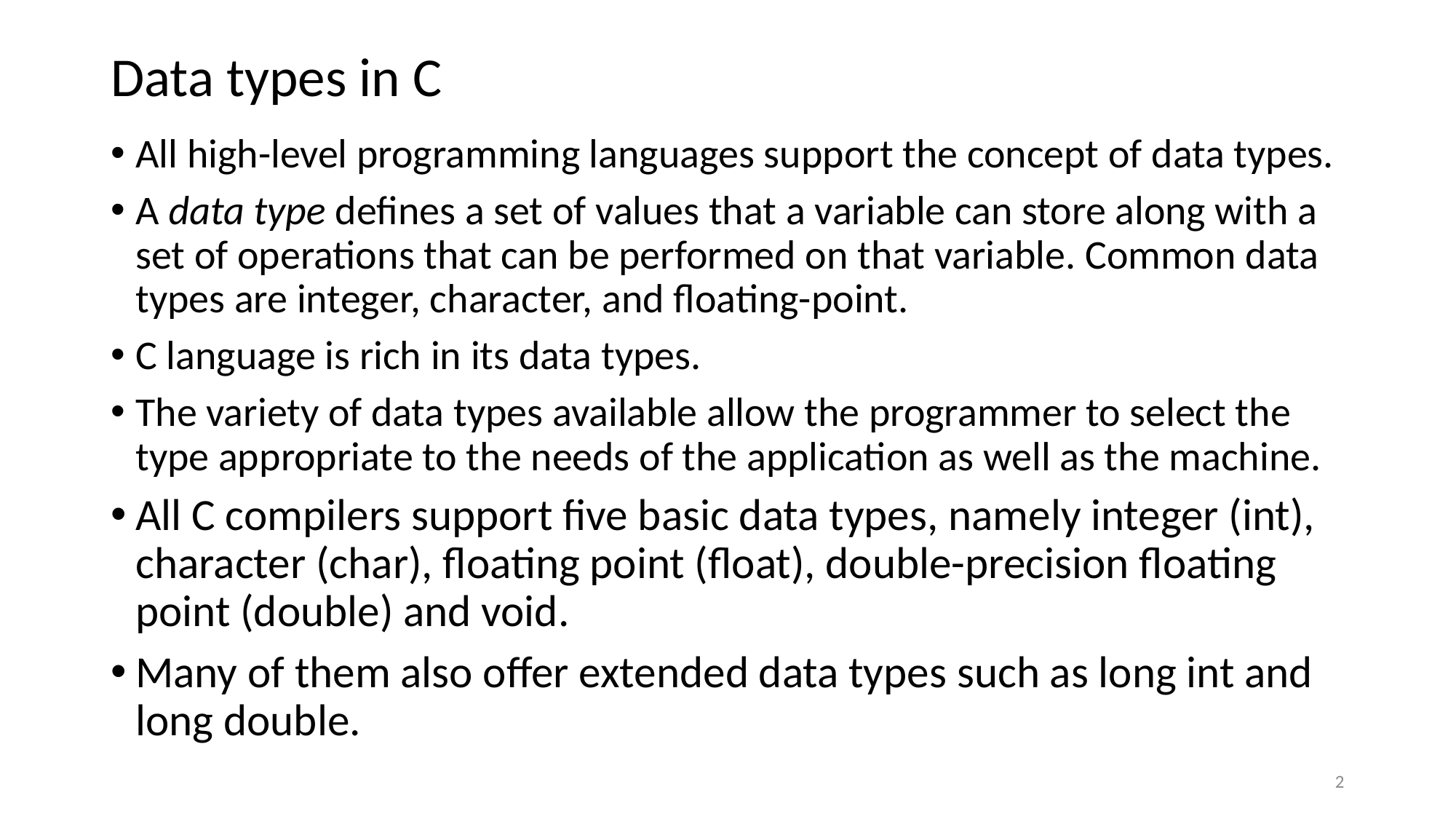

# Data types in C
All high-level programming languages support the concept of data types.
A data type defines a set of values that a variable can store along with a set of operations that can be performed on that variable. Common data types are integer, character, and floating-point.
C language is rich in its data types.
The variety of data types available allow the programmer to select the type appropriate to the needs of the application as well as the machine.
All C compilers support five basic data types, namely integer (int), character (char), floating point (float), double-precision floating point (double) and void.
Many of them also offer extended data types such as long int and long double.
2